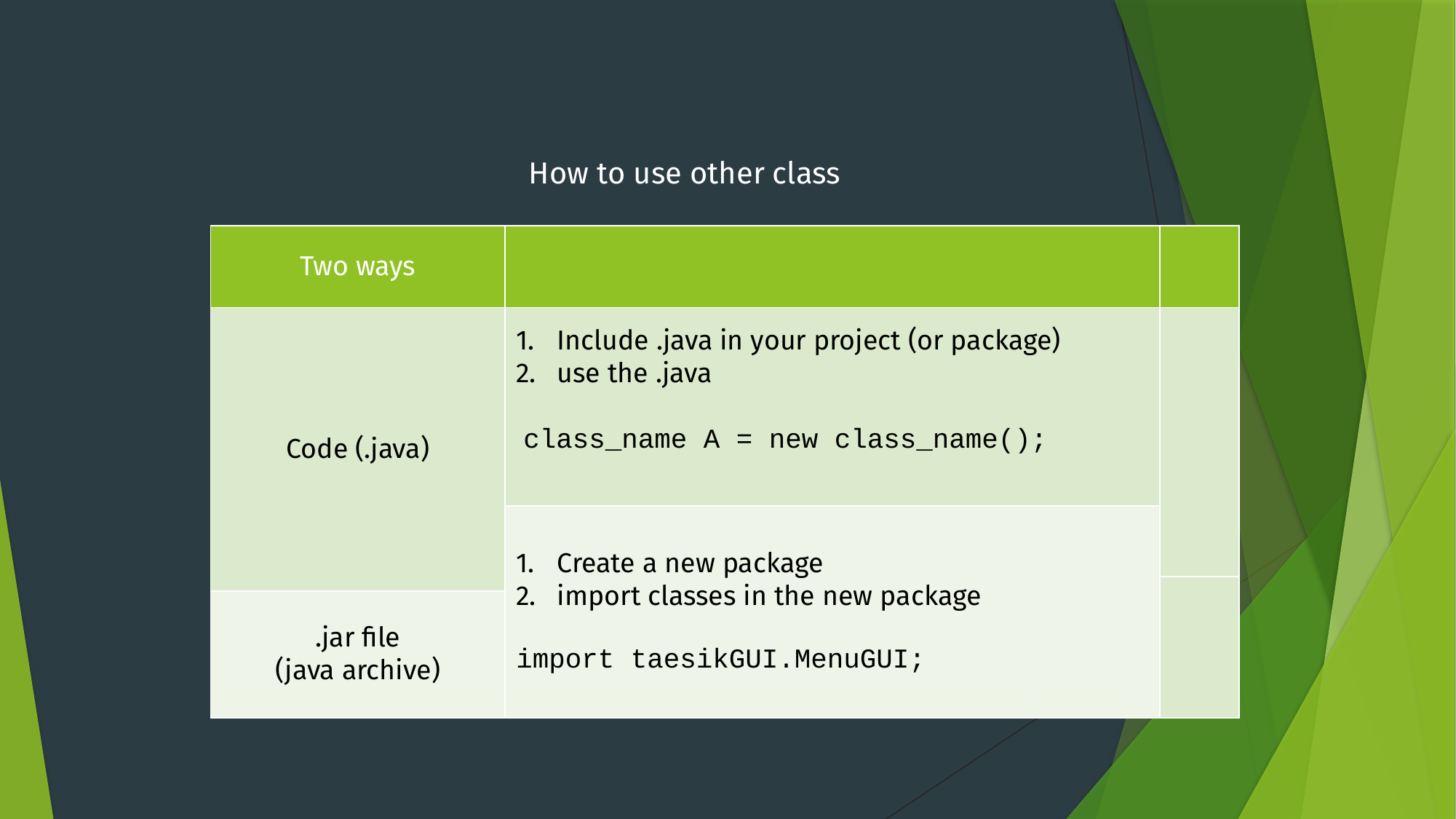

How to use other class
| Two ways |  |  |
| --- | --- | --- |
| Code (.java) | Include .java in your project (or package) use the .java class\_name A = new class\_name(); |  |
|  | Create a new package import classes in the new package import taesikGUI.MenuGUI; |  |
| .jar file (java archive) |  |  |
| .jar file (java archive) |  |  |